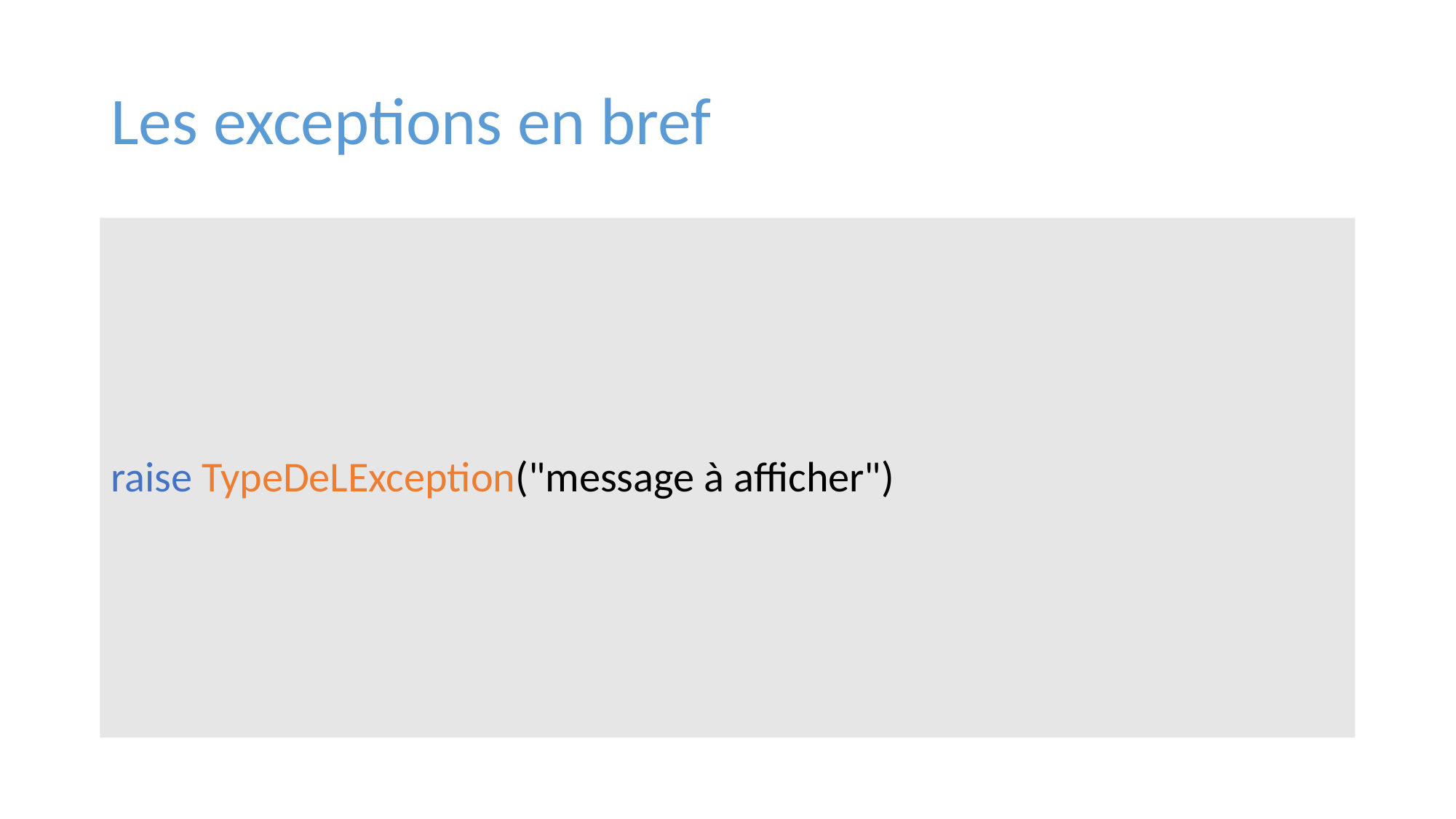

# Les exceptions en bref
raise TypeDeLException("message à afficher")